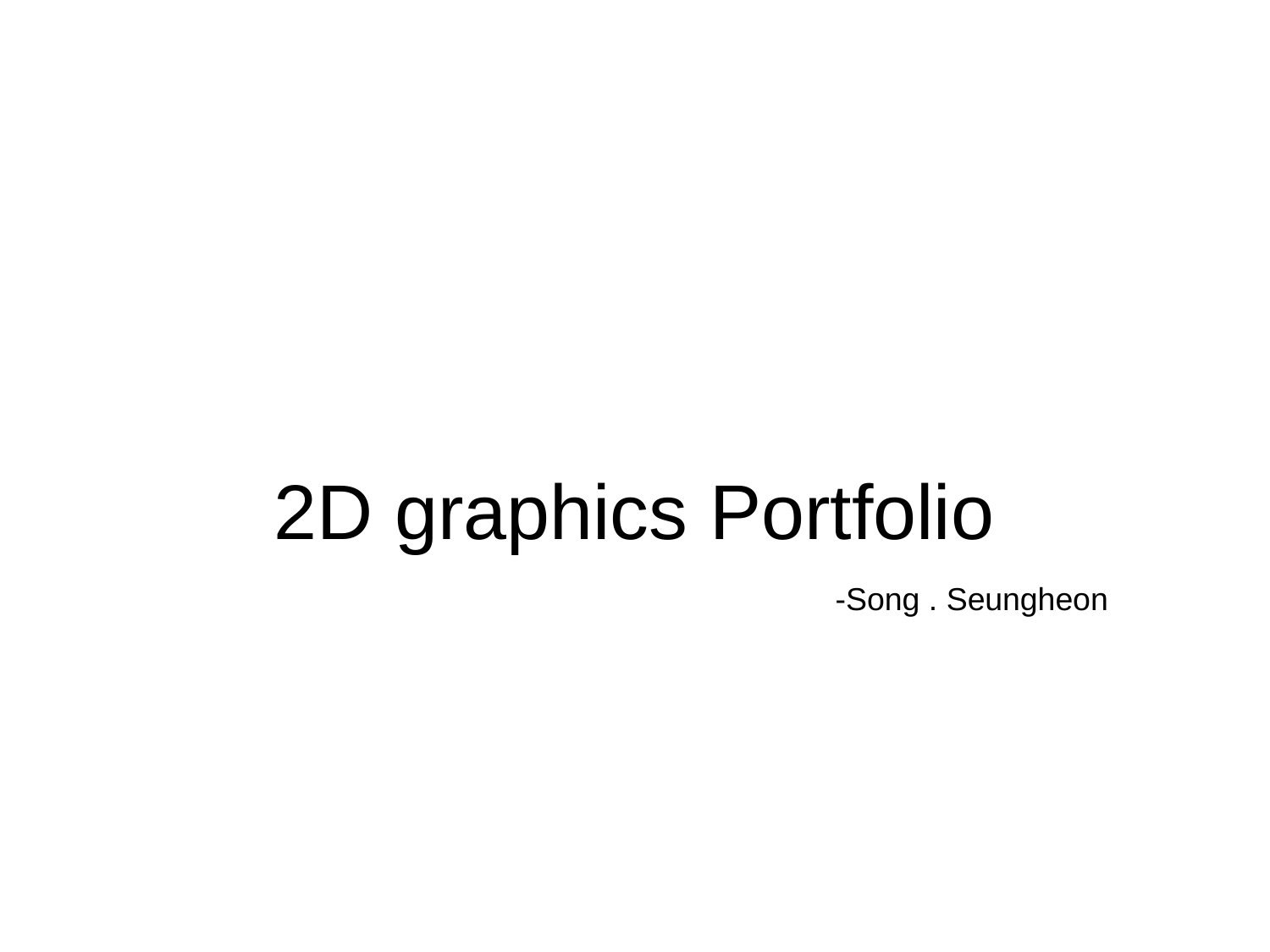

# 2D graphics Portfolio
-Song . Seungheon